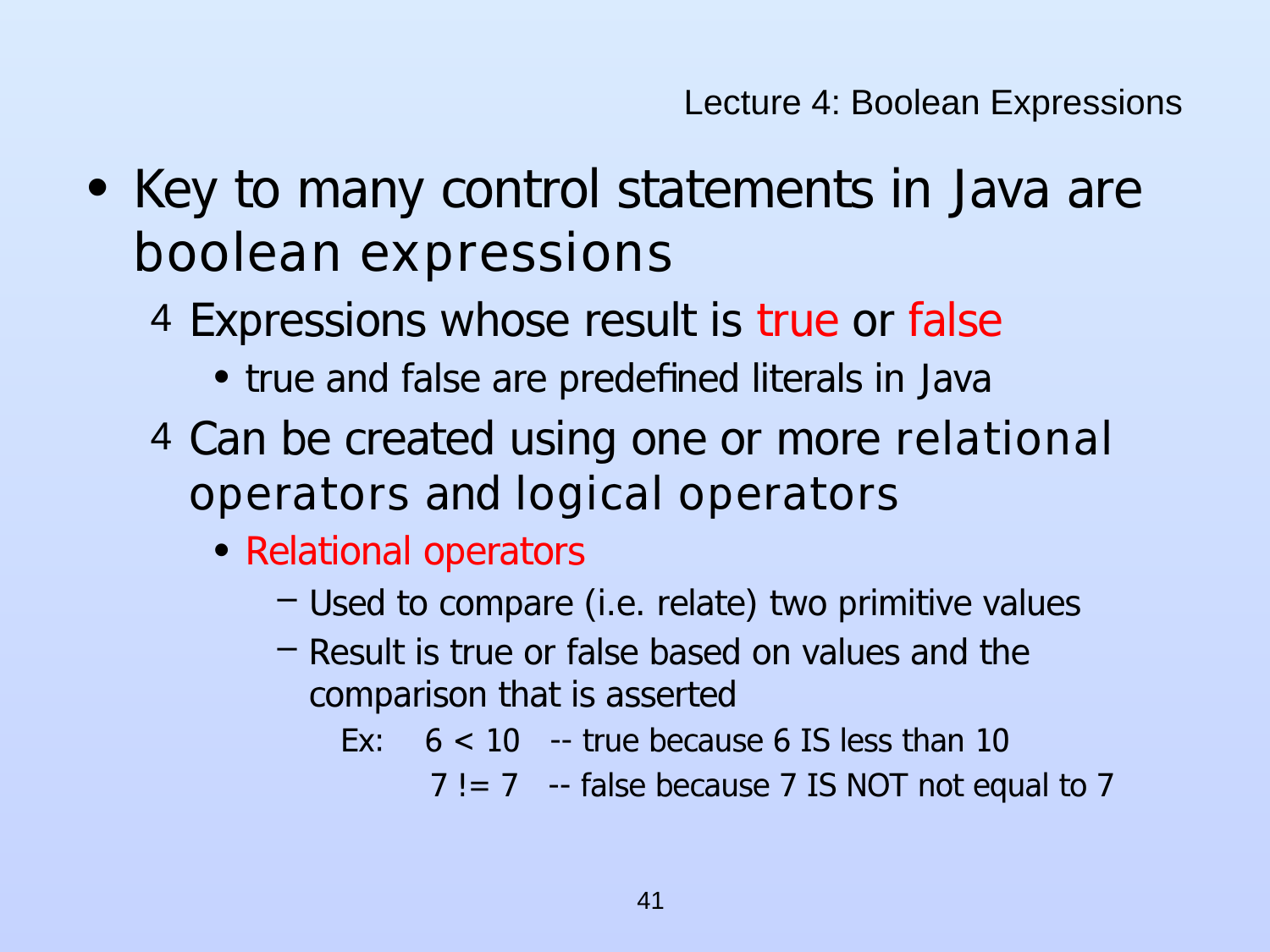

# Lecture 4: Boolean Expressions
Key to many control statements in Java are boolean expressions
Expressions whose result is true or false
true and false are predefined literals in Java
Can be created using one or more relational operators and logical operators
Relational operators
Used to compare (i.e. relate) two primitive values
Result is true or false based on values and the comparison that is asserted
Ex:    6 < 10   -- true because 6 IS less than 10
         7 != 7   -- false because 7 IS NOT not equal to 7
41